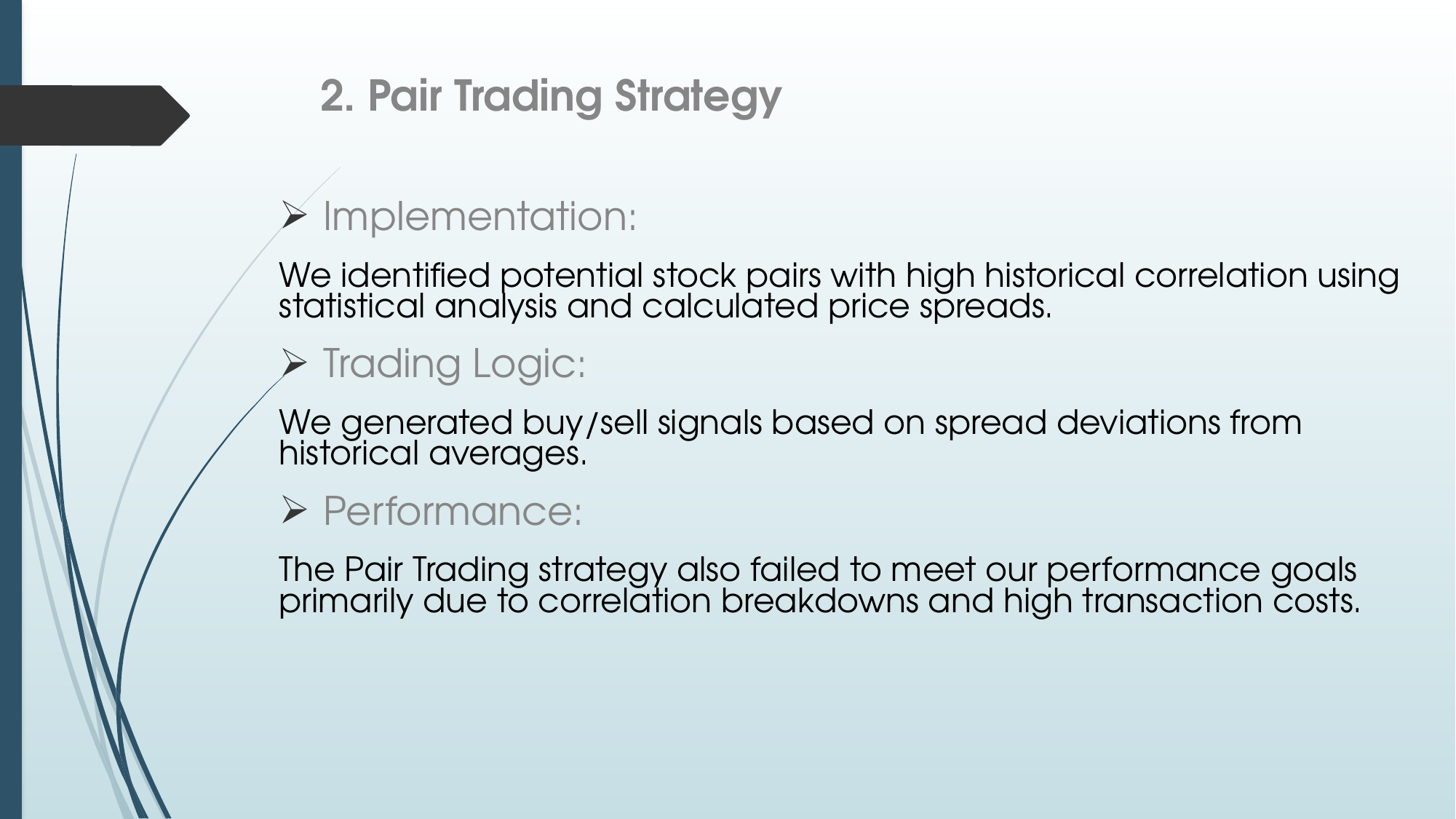

# 2. Pair Trading Strategy
Implementation:
We identified potential stock pairs with high historical correlation using statistical analysis and calculated price spreads.
Trading Logic:
We generated buy/sell signals based on spread deviations from historical averages.
Performance:
The Pair Trading strategy also failed to meet our performance goals primarily due to correlation breakdowns and high transaction costs.